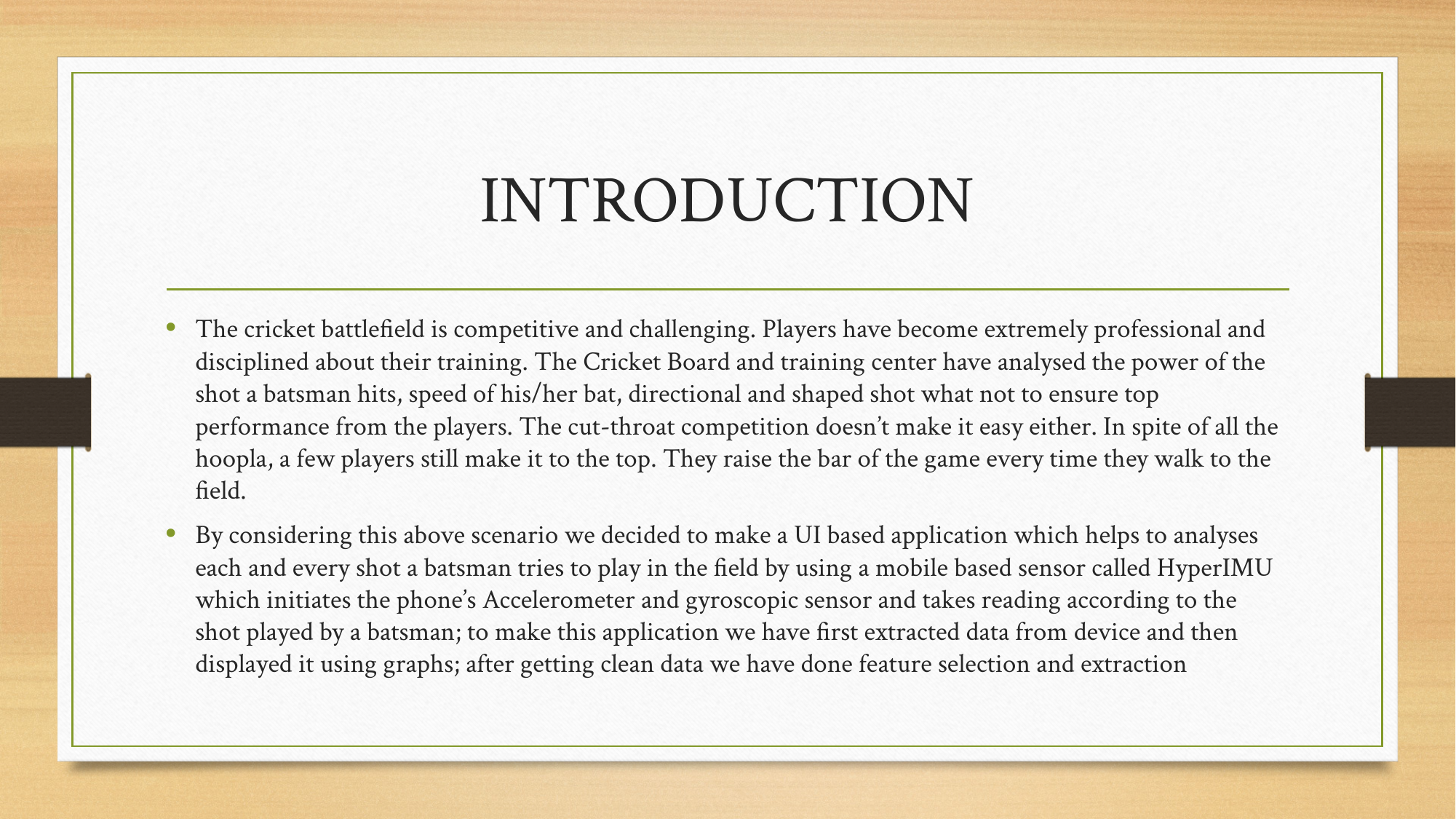

# INTRODUCTION
The cricket battlefield is competitive and challenging. Players have become extremely professional and disciplined about their training. The Cricket Board and training center have analysed the power of the shot a batsman hits, speed of his/her bat, directional and shaped shot what not to ensure top performance from the players. The cut-throat competition doesn’t make it easy either. In spite of all the hoopla, a few players still make it to the top. They raise the bar of the game every time they walk to the field.
By considering this above scenario we decided to make a UI based application which helps to analyses each and every shot a batsman tries to play in the field by using a mobile based sensor called HyperIMU which initiates the phone’s Accelerometer and gyroscopic sensor and takes reading according to the shot played by a batsman; to make this application we have first extracted data from device and then displayed it using graphs; after getting clean data we have done feature selection and extraction